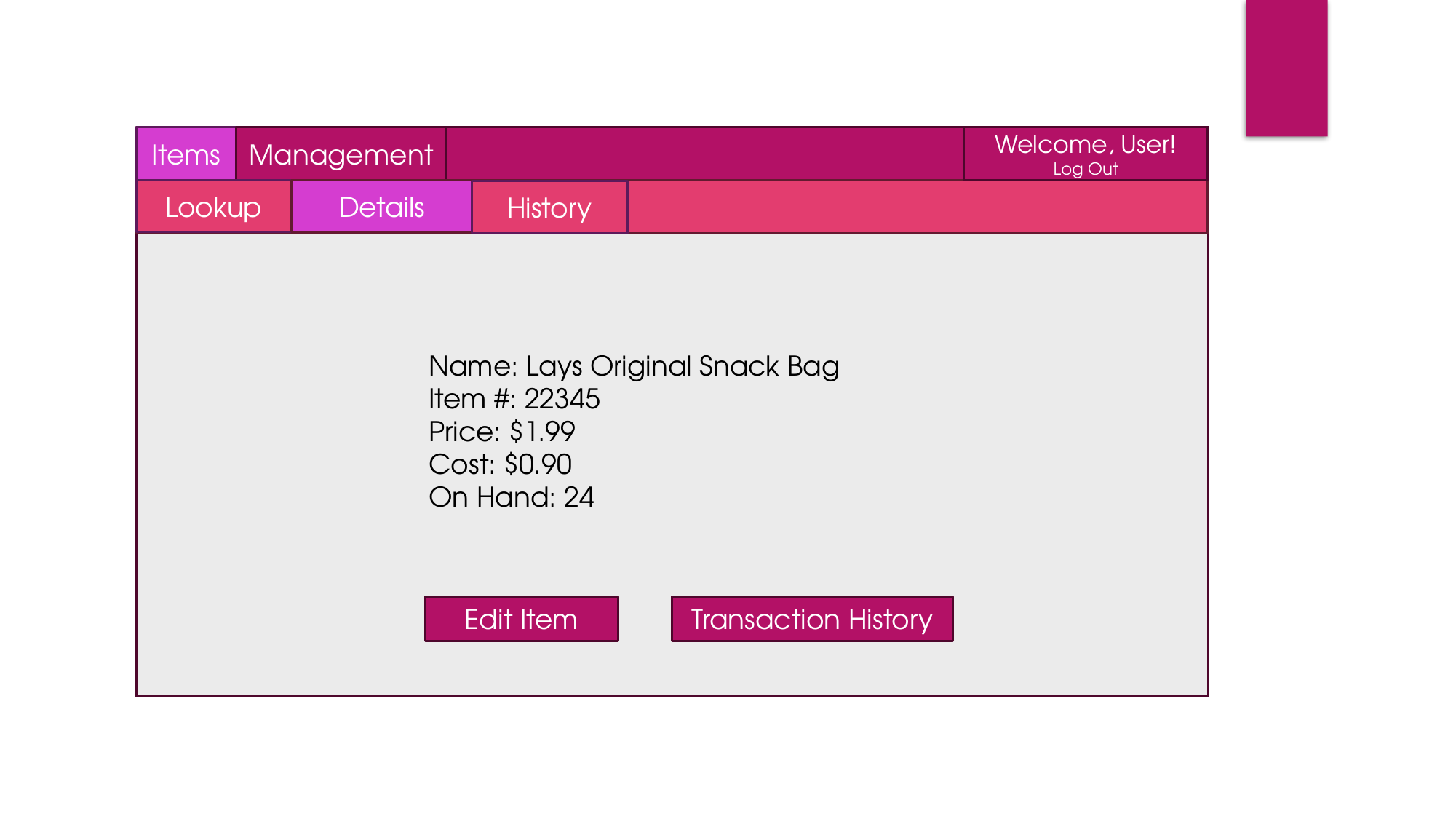

Items

Management
Welcome, User!
Log Out
Details
Lookup

History
Name: Lays Original Snack Bag
Item #: 22345
Price: $1.99
Cost: $0.90
On Hand: 24
Edit Item
Transaction History